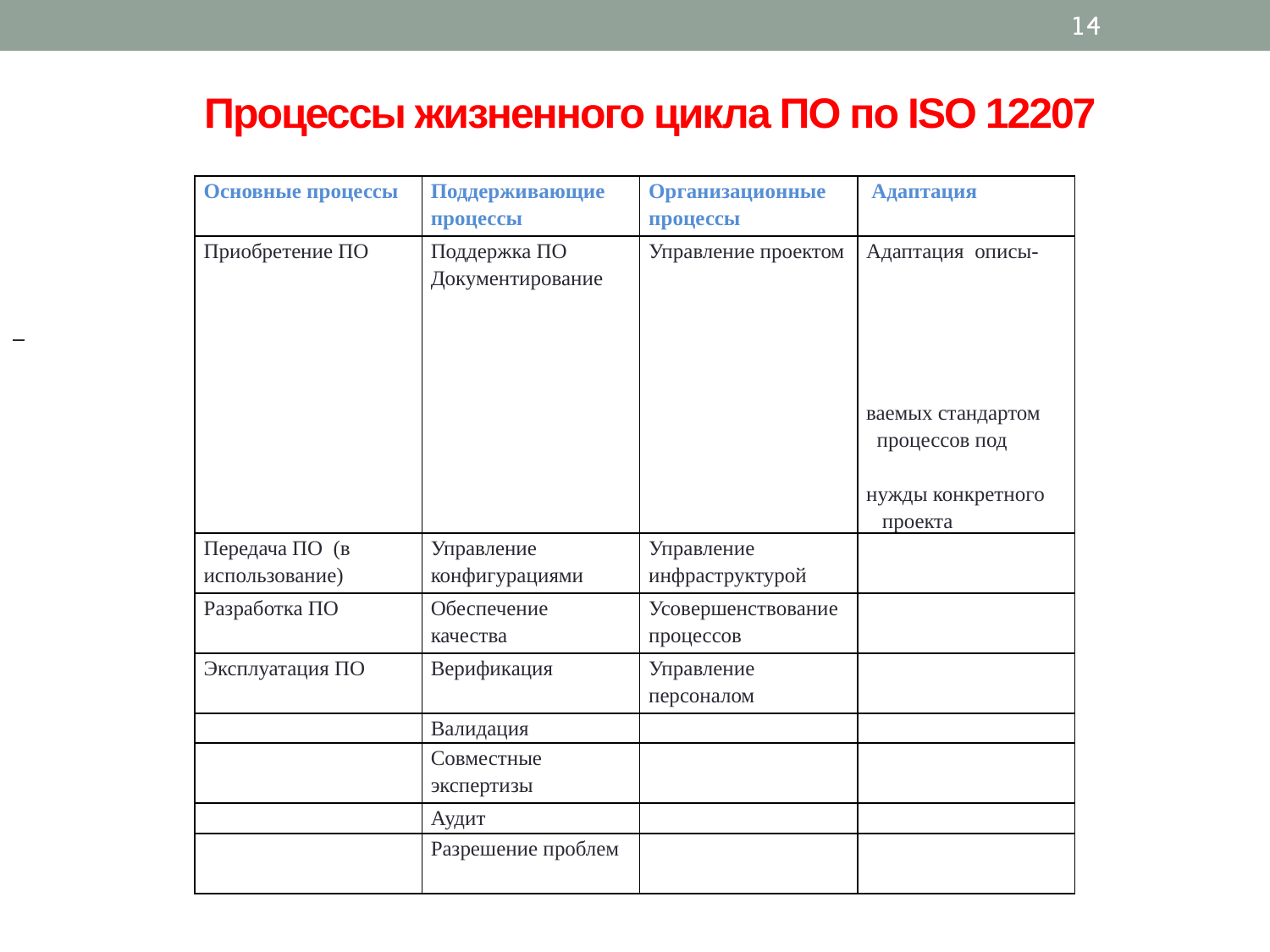

14
Процессы жизненного цикла ПО по ISO 12207
| Основные процессы | Поддерживающие процессы | Организационные процессы | Адаптация |
| --- | --- | --- | --- |
| Приобретение ПО | Поддержка ПО Документирование | Управление проектом | Адаптация описы- ваемых стандартом процессов под нужды конкретного проекта |
| Передача ПО (в использование) | Управление конфигурациями | Управление инфраструктурой |  |
| Разработка ПО | Обеспечение качества | Усовершенствование процессов |  |
| Эксплуатация ПО | Верификация | Управление персоналом |  |
|  | Валидация |  |  |
|  | Совместные экспертизы |  |  |
|  | Аудит |  |  |
|  | Разрешение проблем |  |  |